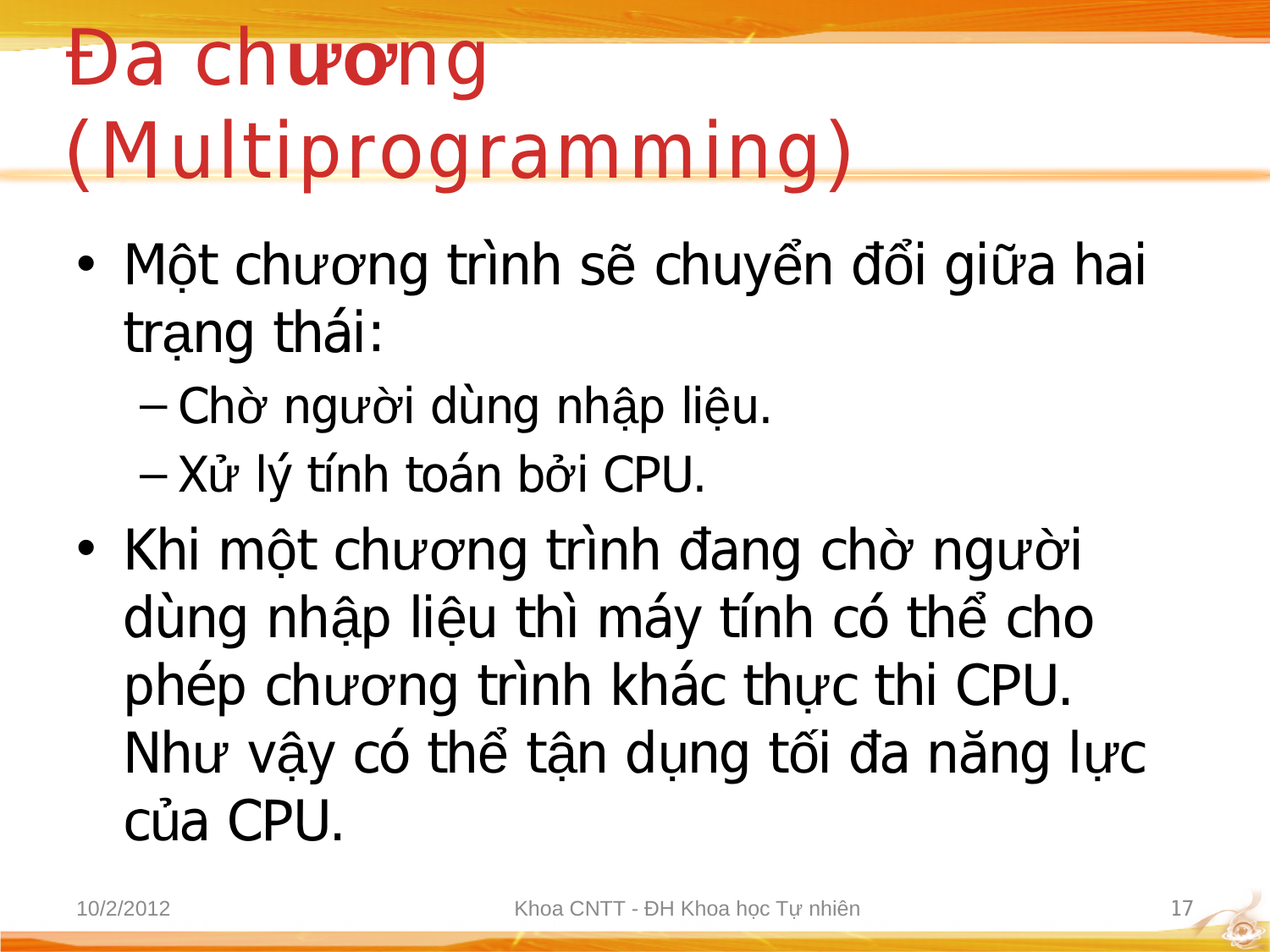

# Đa chương (Multiprogramming)
Một chương trình sẽ chuyển đổi giữa hai trạng thái:
Chờ người dùng nhập liệu.
Xử lý tính toán bởi CPU.
Khi một chương trình đang chờ người dùng nhập liệu thì máy tính có thể cho phép chương trình khác thực thi CPU.
Như vậy có thể tận dụng tối đa năng lực của CPU.
10/2/2012
Khoa CNTT - ĐH Khoa học Tự nhiên
17